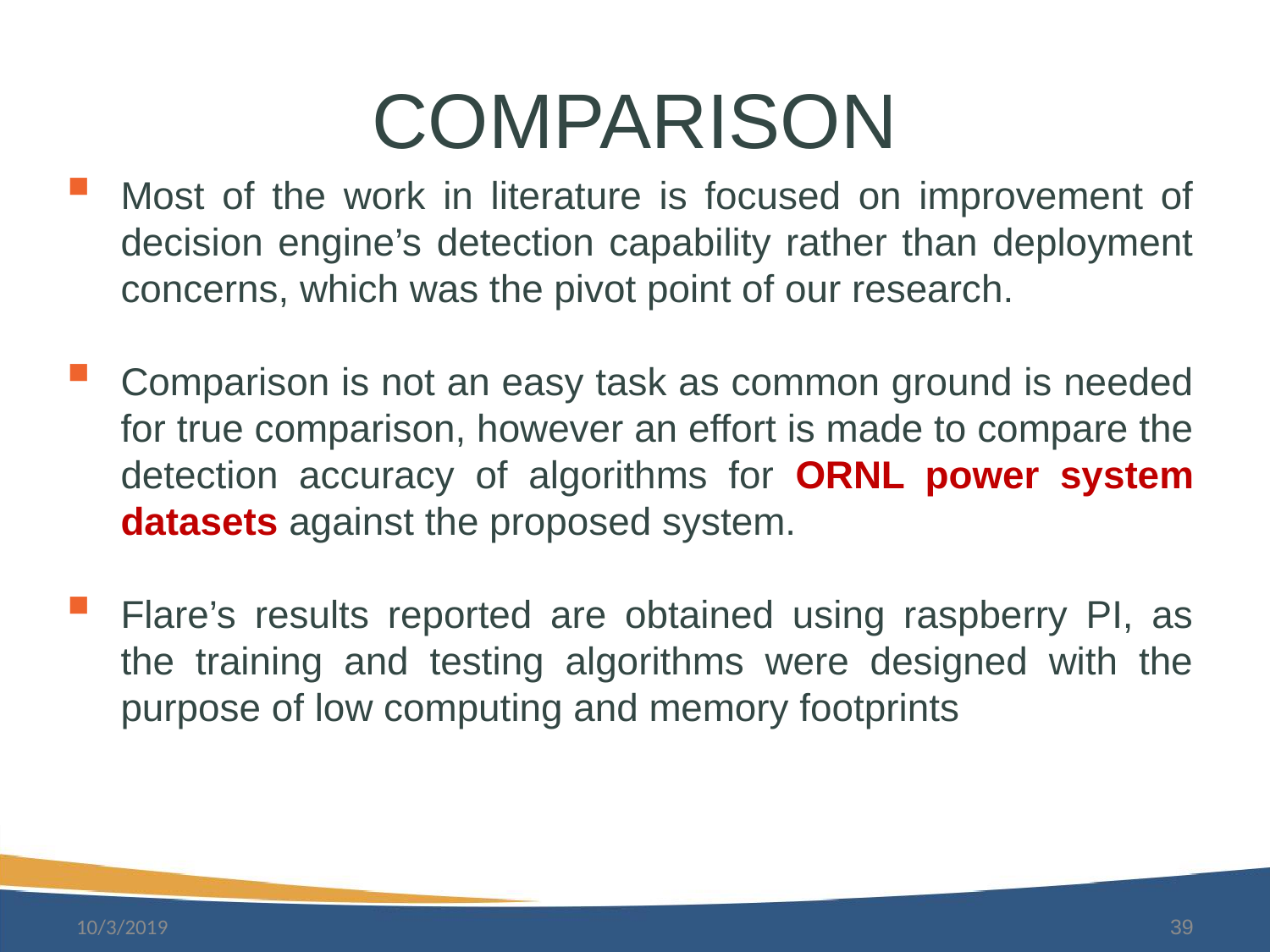

# Comparison
Most of the work in literature is focused on improvement of decision engine’s detection capability rather than deployment concerns, which was the pivot point of our research.

Comparison is not an easy task as common ground is needed for true comparison, however an effort is made to compare the detection accuracy of algorithms for ORNL power system datasets against the proposed system.

Flare’s results reported are obtained using raspberry PI, as the training and testing algorithms were designed with the purpose of low computing and memory footprints

10/3/2019
39